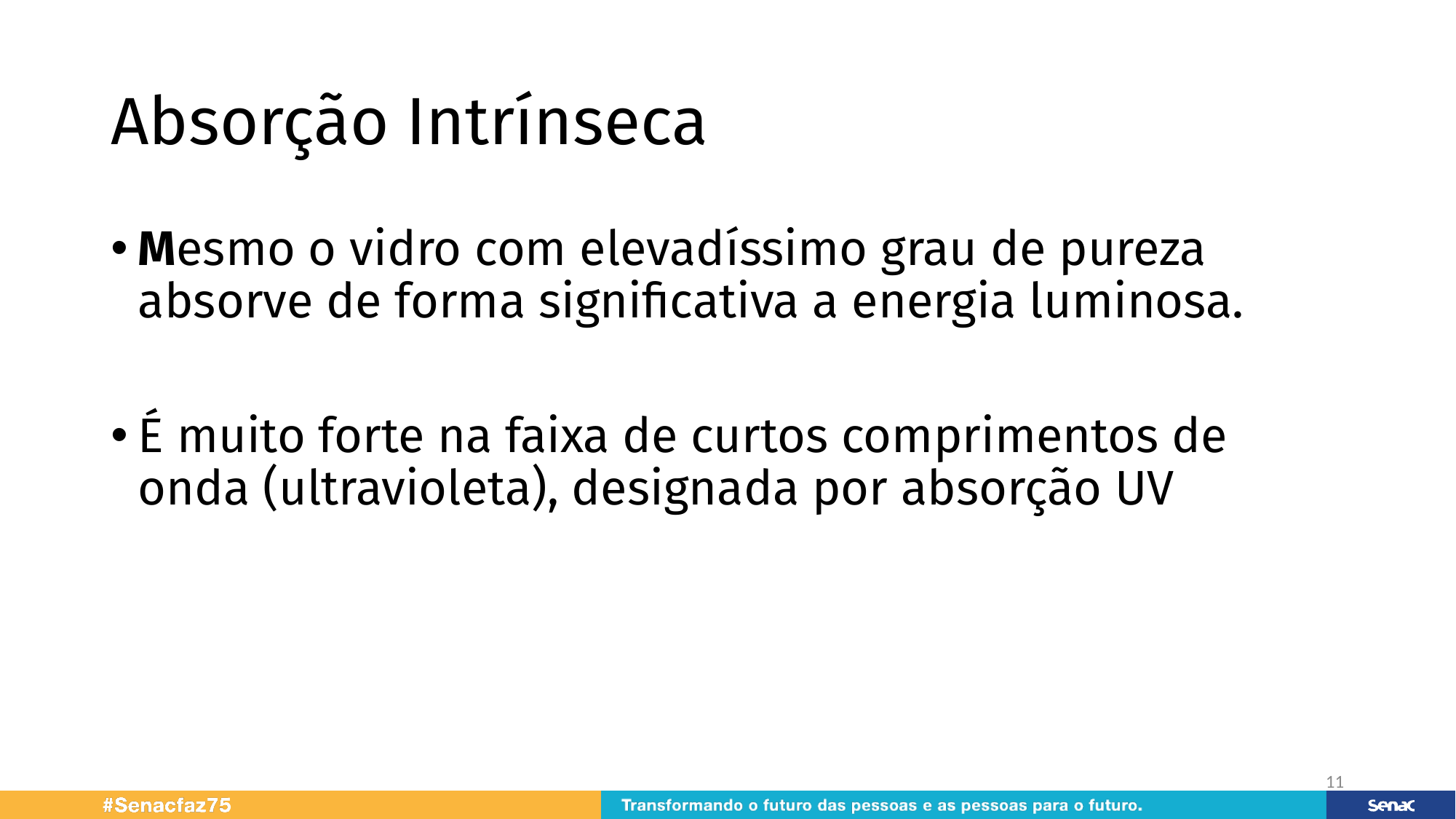

# Absorção Intrínseca
Mesmo o vidro com elevadíssimo grau de pureza absorve de forma significativa a energia luminosa.

É muito forte na faixa de curtos comprimentos de onda (ultravioleta), designada por absorção UV
11